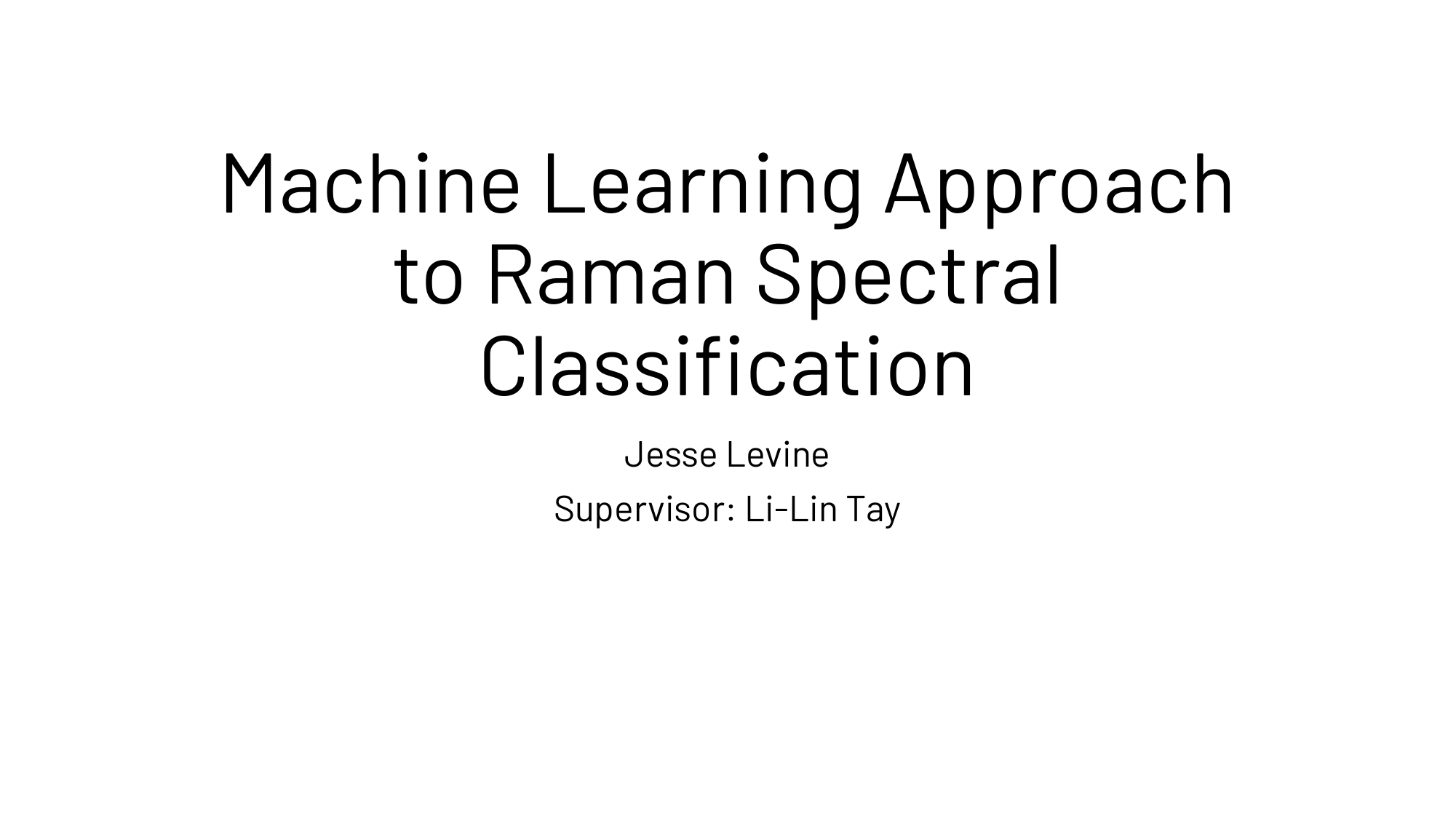

# Machine Learning Approach to Raman Spectral Classification
Jesse Levine
Supervisor: Li-Lin Tay